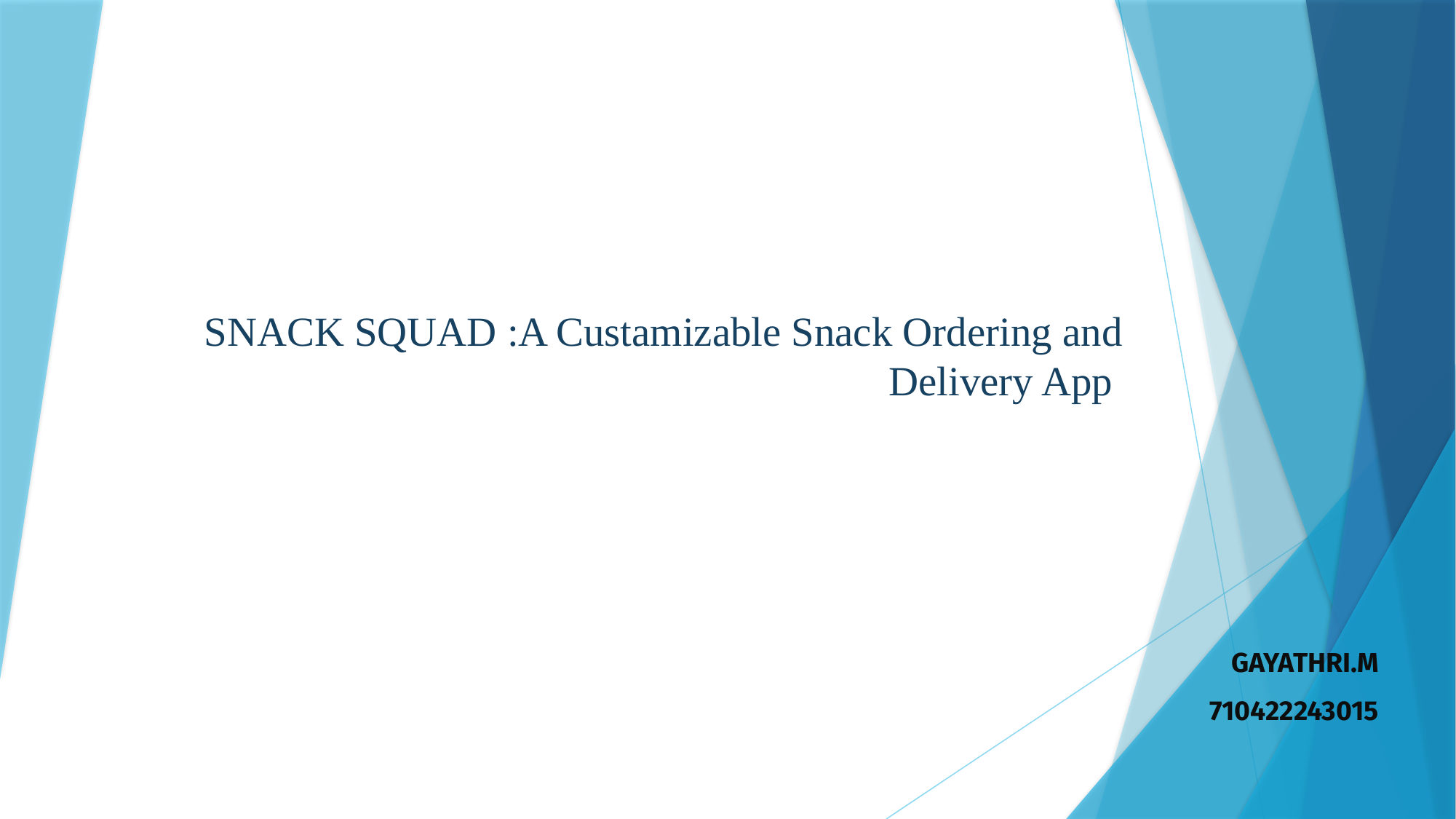

# SNACK SQUAD :A Custamizable Snack Ordering and Delivery App
GAYATHRI.M
710422243015